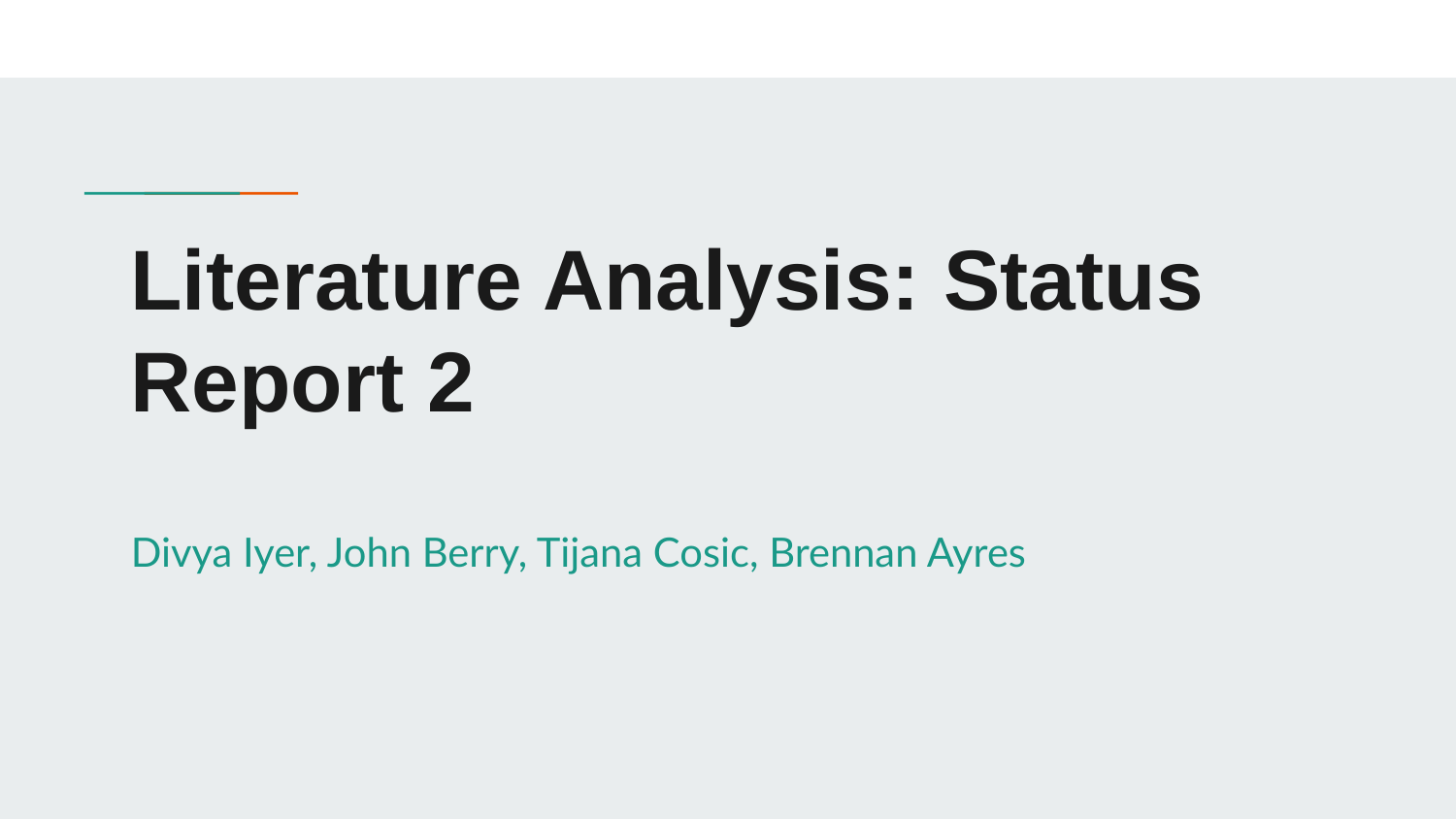

# Literature Analysis: Status Report 2
Divya Iyer, John Berry, Tijana Cosic, Brennan Ayres